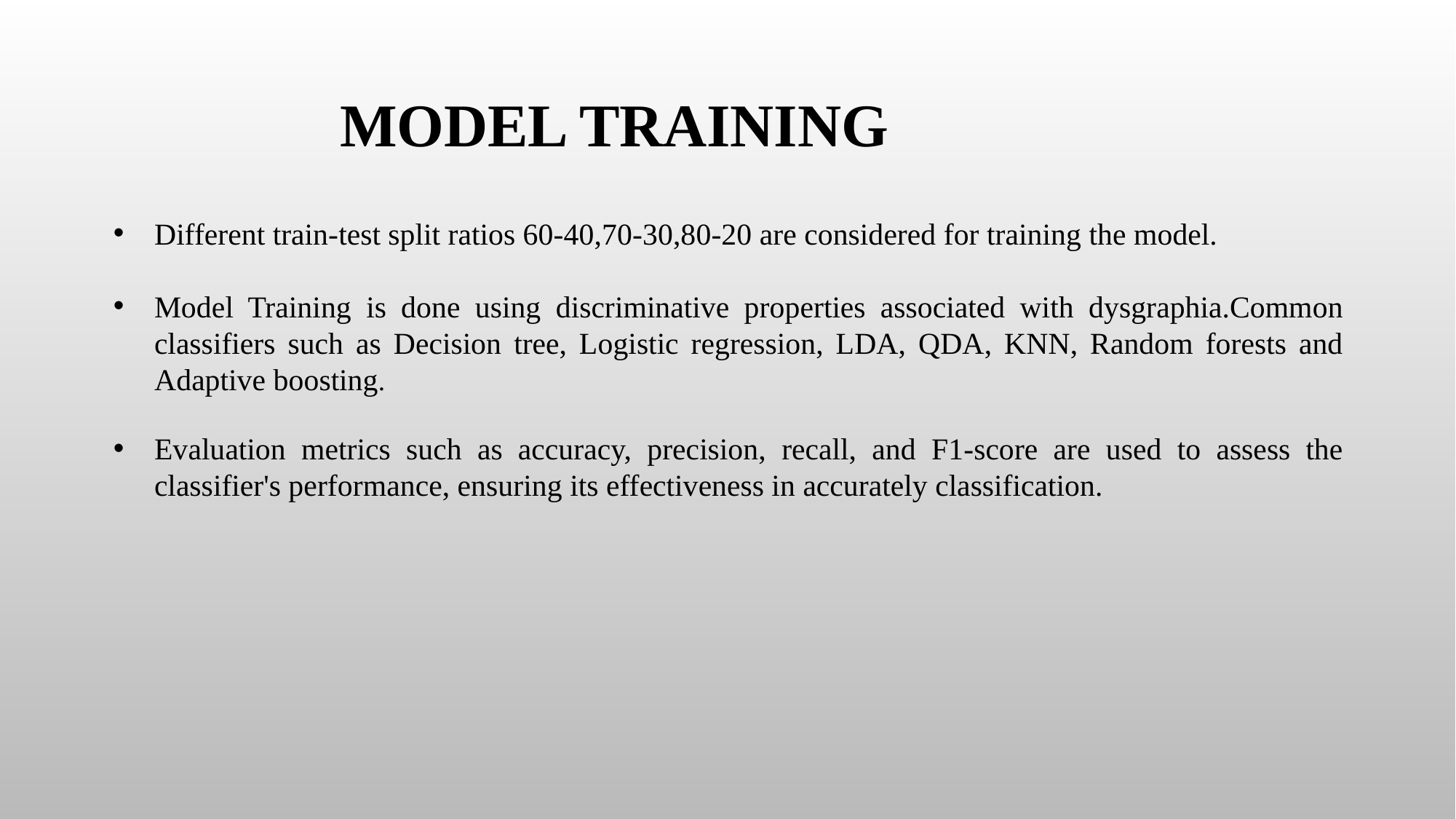

# Model Training
Different train-test split ratios 60-40,70-30,80-20 are considered for training the model.

Model Training is done using discriminative properties associated with dysgraphia.Common classifiers such as Decision tree, Logistic regression, LDA, QDA, KNN, Random forests and Adaptive boosting.

Evaluation metrics such as accuracy, precision, recall, and F1-score are used to assess the classifier's performance, ensuring its effectiveness in accurately classification.

20